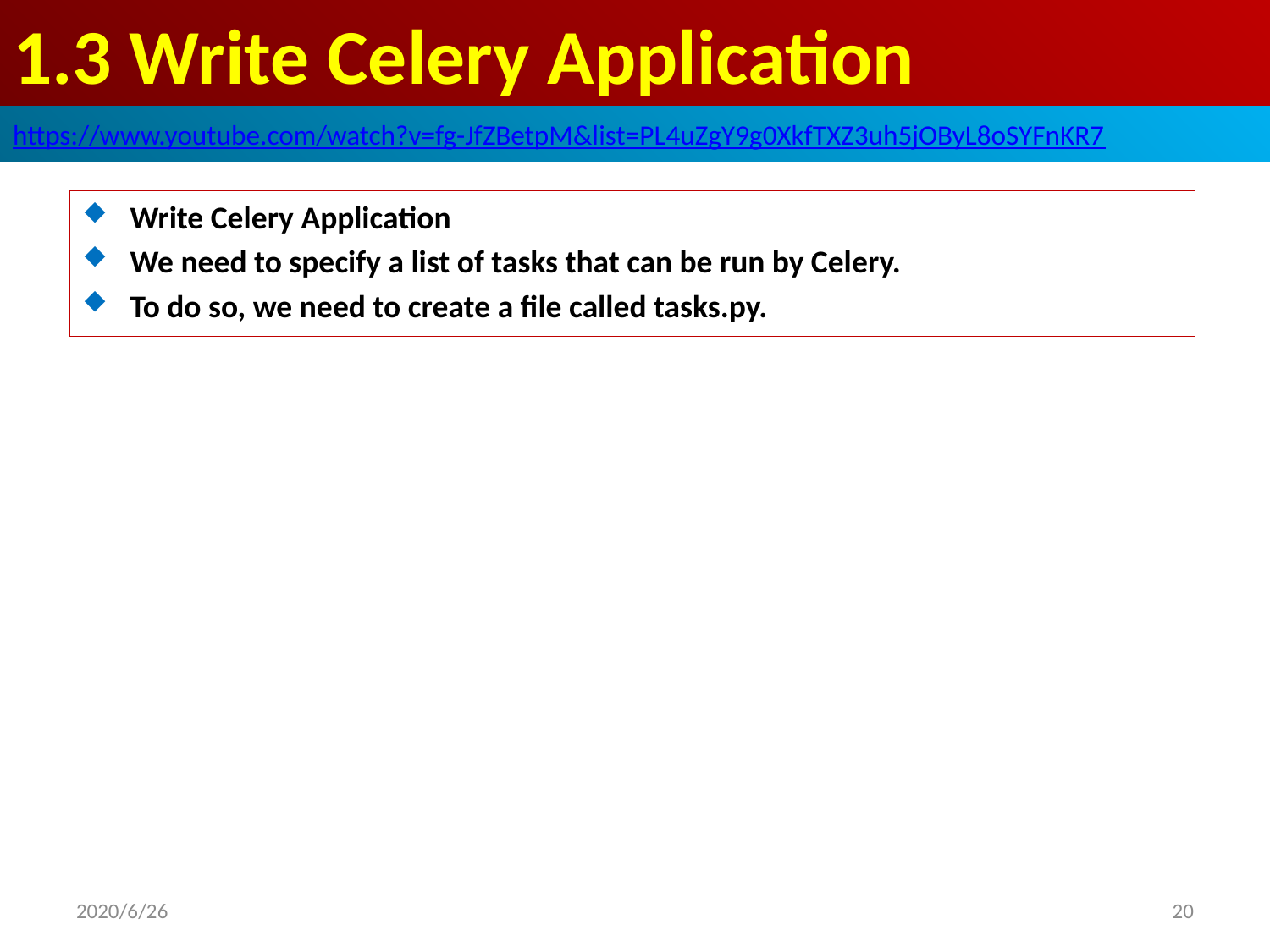

# 1.3 Write Celery Application
https://www.youtube.com/watch?v=fg-JfZBetpM&list=PL4uZgY9g0XkfTXZ3uh5jOByL8oSYFnKR7
Write Celery Application
We need to specify a list of tasks that can be run by Celery.
To do so, we need to create a file called tasks.py.
2020/6/26
20